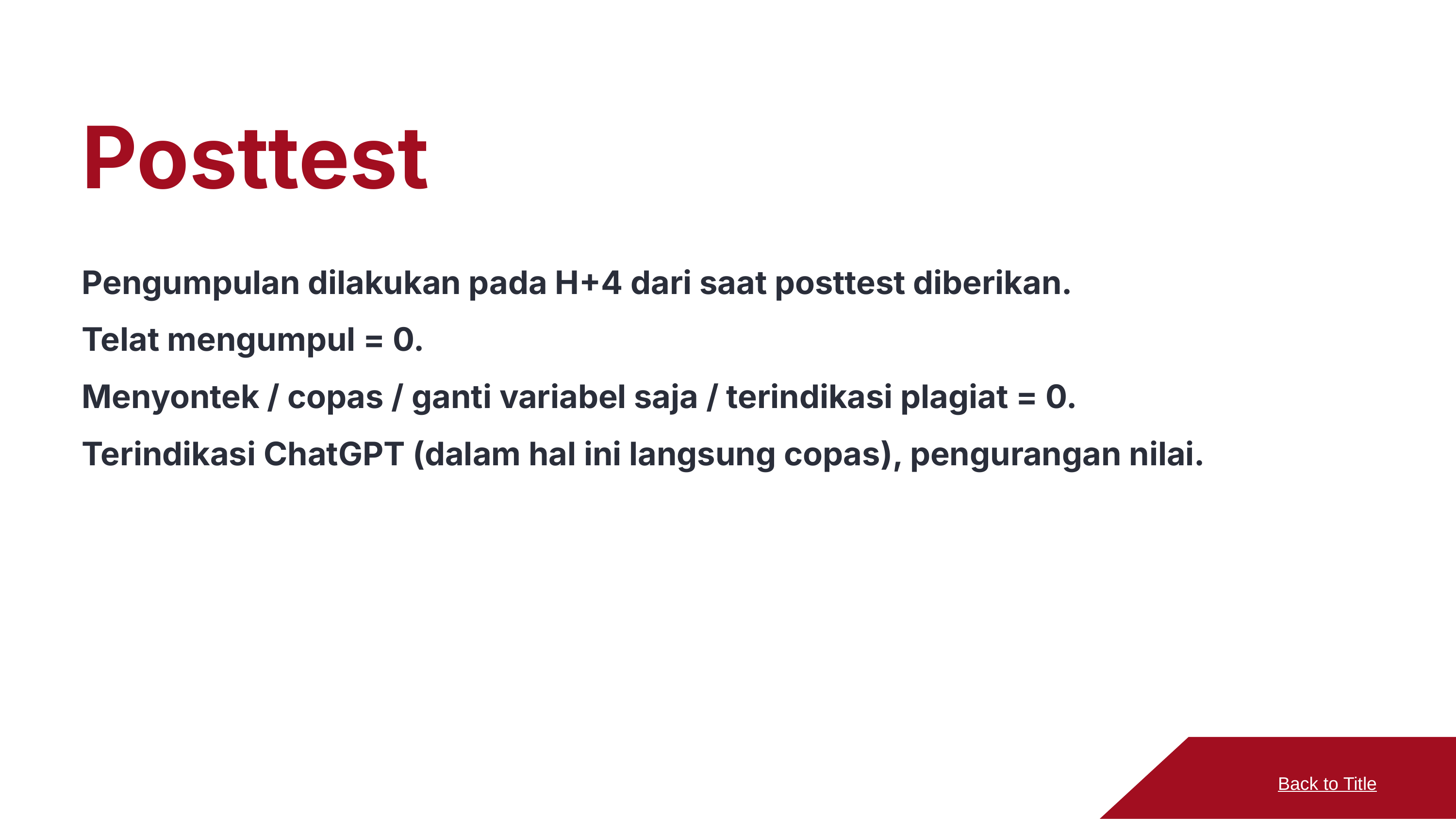

Posttest
Pengumpulan dilakukan pada H+4 dari saat posttest diberikan.
Telat mengumpul = 0.
Menyontek / copas / ganti variabel saja / terindikasi plagiat = 0.
Terindikasi ChatGPT (dalam hal ini langsung copas), pengurangan nilai.

Back to Title